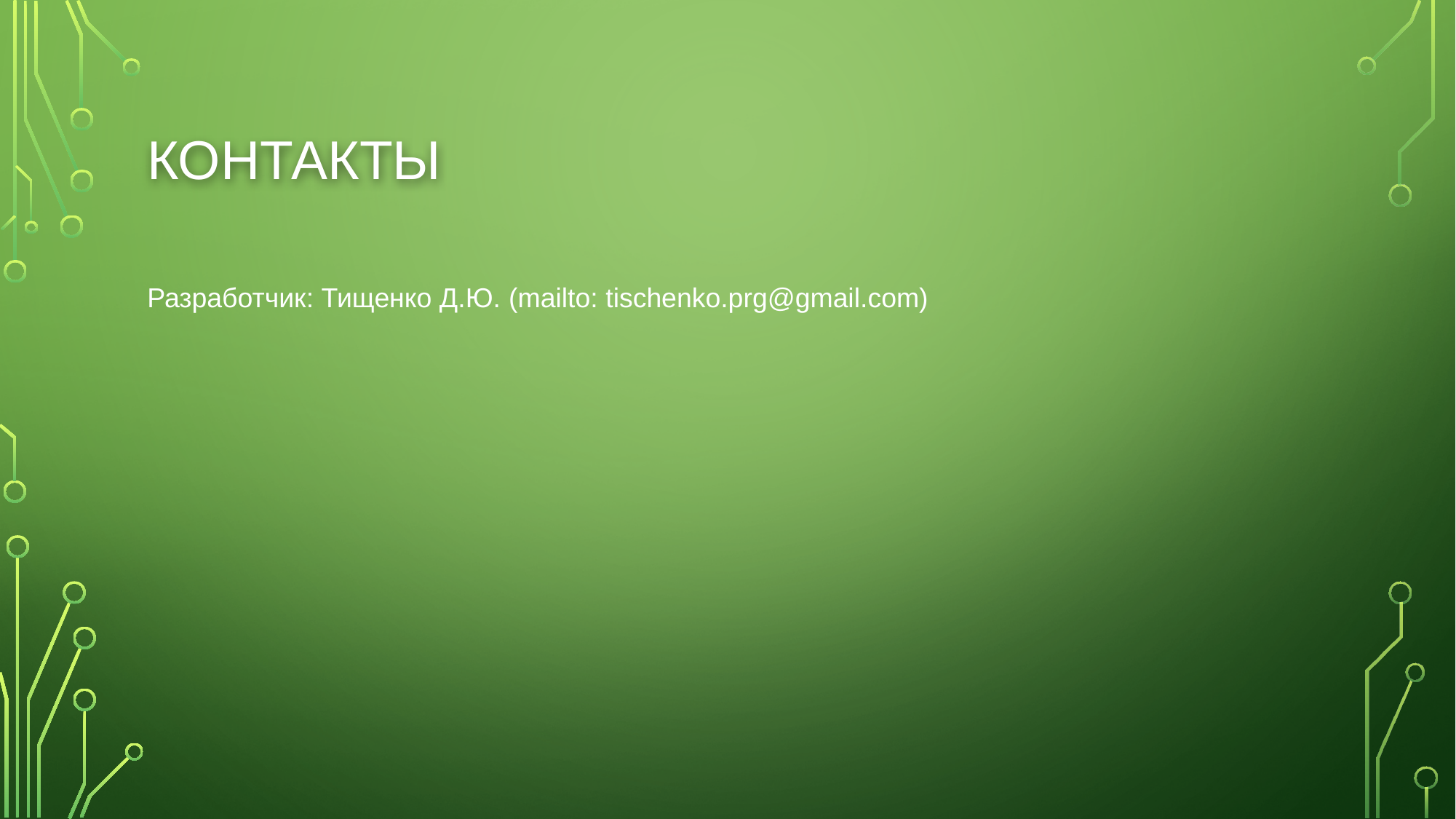

# Контакты
Разработчик: Тищенко Д.Ю. (mailto: tischenko.prg@gmail.com)